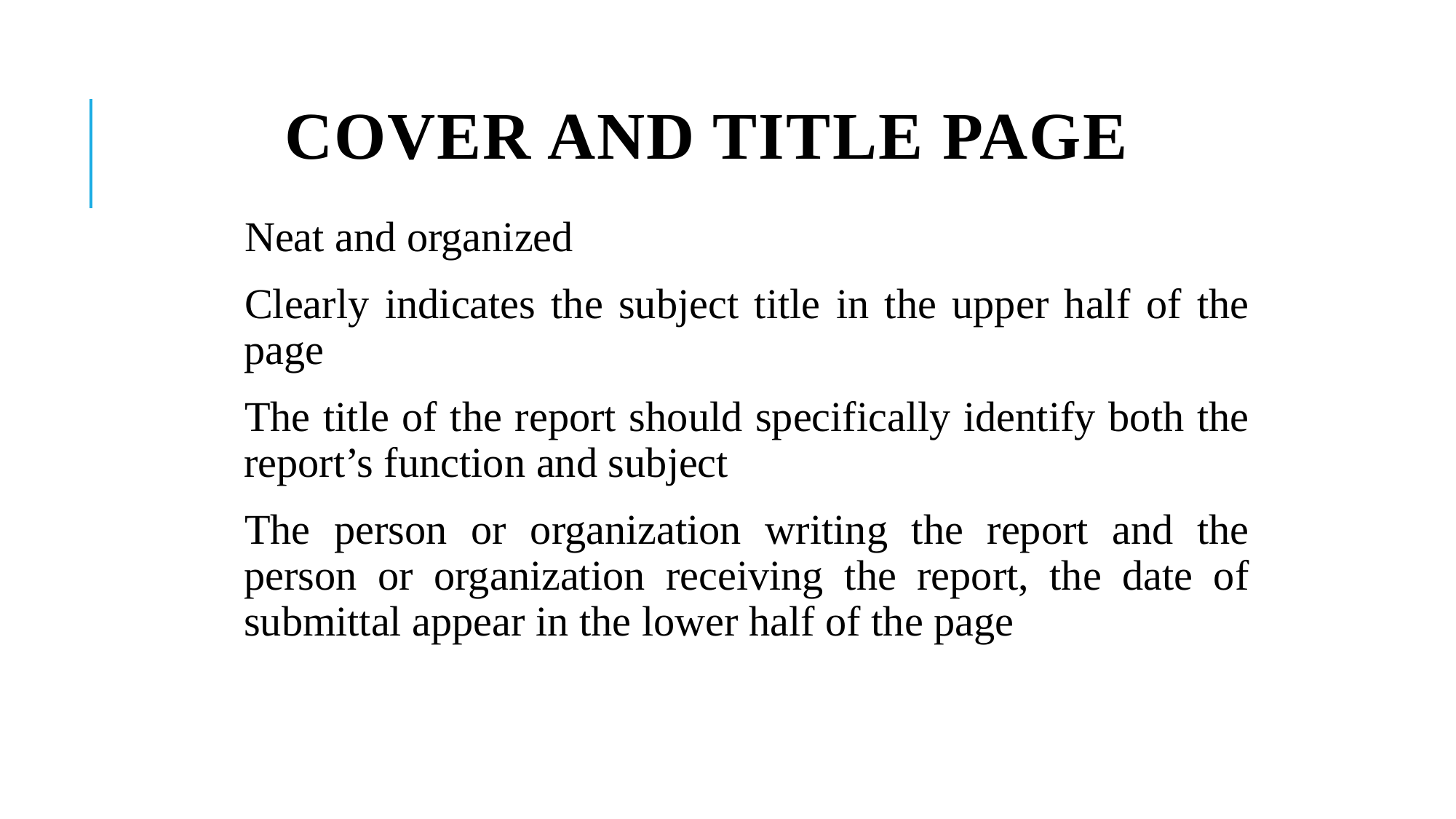

# Cover and Title Page
Neat and organized
Clearly indicates the subject title in the upper half of the page
The title of the report should specifically identify both the report’s function and subject
The person or organization writing the report and the person or organization receiving the report, the date of submittal appear in the lower half of the page